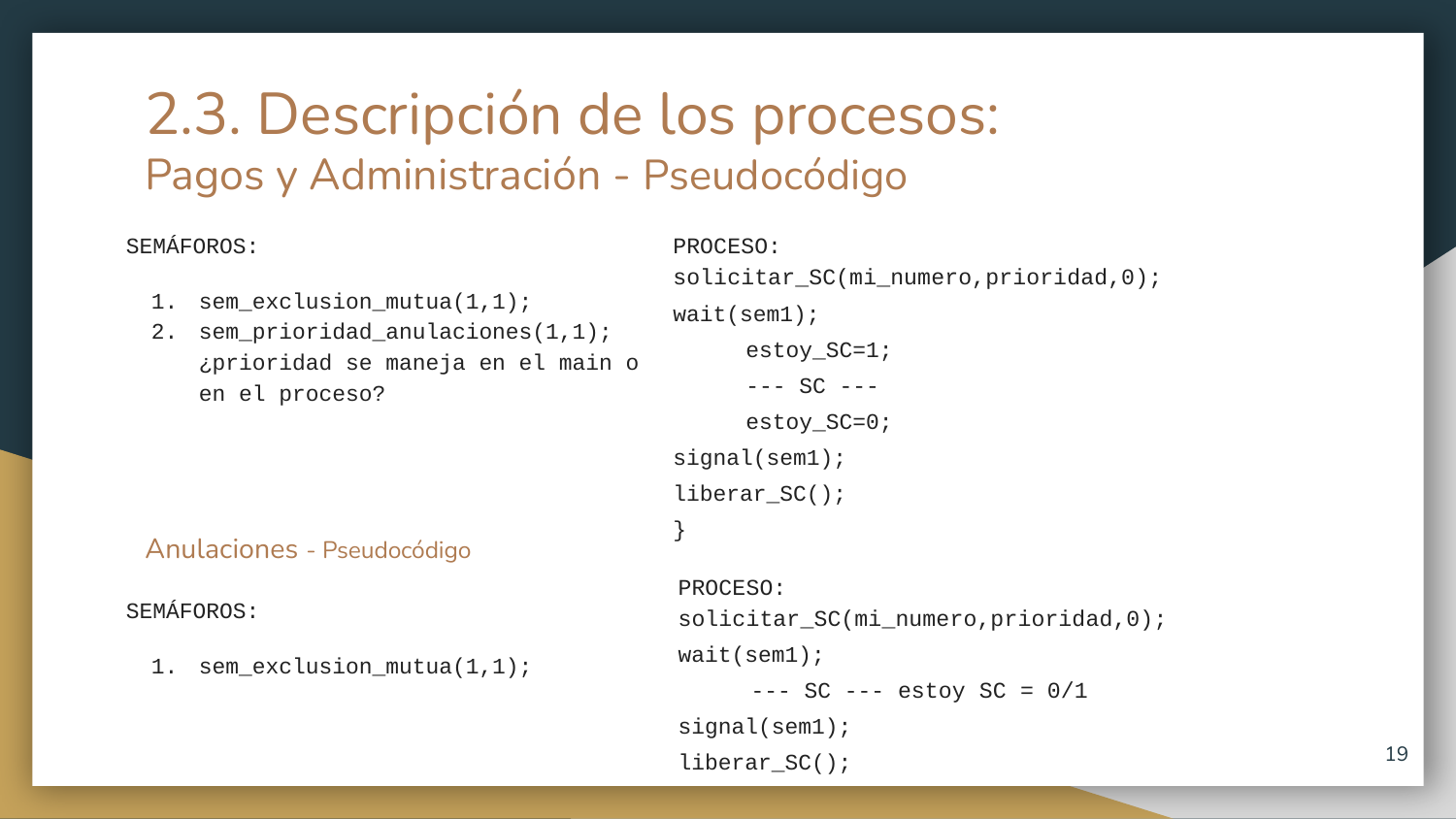

# 2.3. Descripción de los procesos:
Pagos y Administración - Pseudocódigo

SEMÁFOROS:
sem_exclusion_mutua(1,1);
sem_prioridad_anulaciones(1,1); ¿prioridad se maneja en el main o en el proceso?
PROCESO:
solicitar_SC(mi_numero,prioridad,0);
wait(sem1);
estoy_SC=1;
--- SC ---
estoy_SC=0;
signal(sem1);
liberar_SC();
}

Anulaciones - Pseudocódigo

PROCESO:
solicitar_SC(mi_numero,prioridad,0);
wait(sem1);
--- SC --- estoy SC = 0/1
signal(sem1);
liberar_SC();

SEMÁFOROS:
sem_exclusion_mutua(1,1);
19